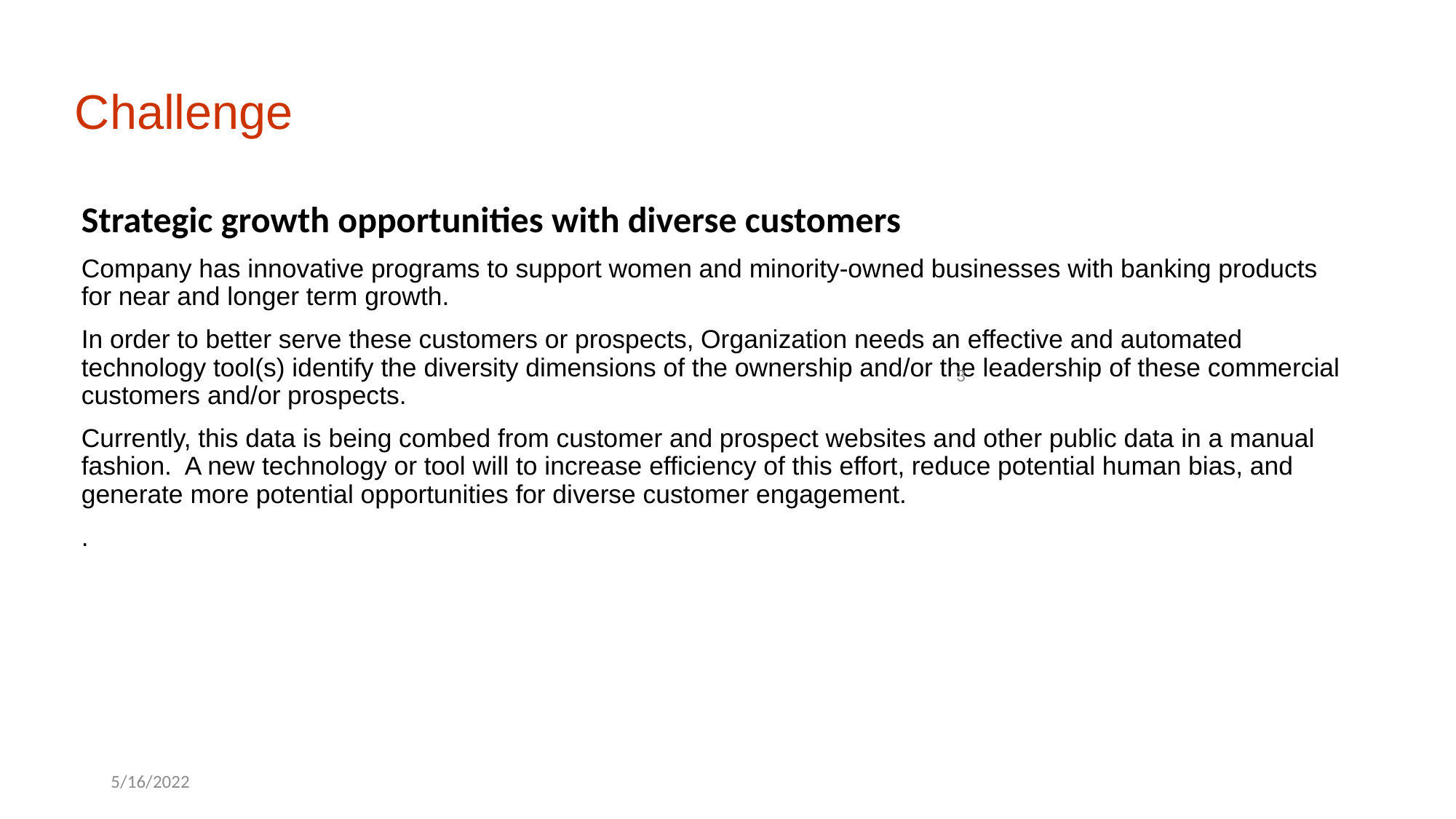

Challenge
Strategic growth opportunities with diverse customers
Company has innovative programs to support women and minority-owned businesses with banking products for near and longer term growth.
In order to better serve these customers or prospects, Organization needs an effective and automated technology tool(s) identify the diversity dimensions of the ownership and/or the leadership of these commercial customers and/or prospects.
Currently, this data is being combed from customer and prospect websites and other public data in a manual fashion.  A new technology or tool will to increase efficiency of this effort, reduce potential human bias, and generate more potential opportunities for diverse customer engagement.
.

3
5/16/2022